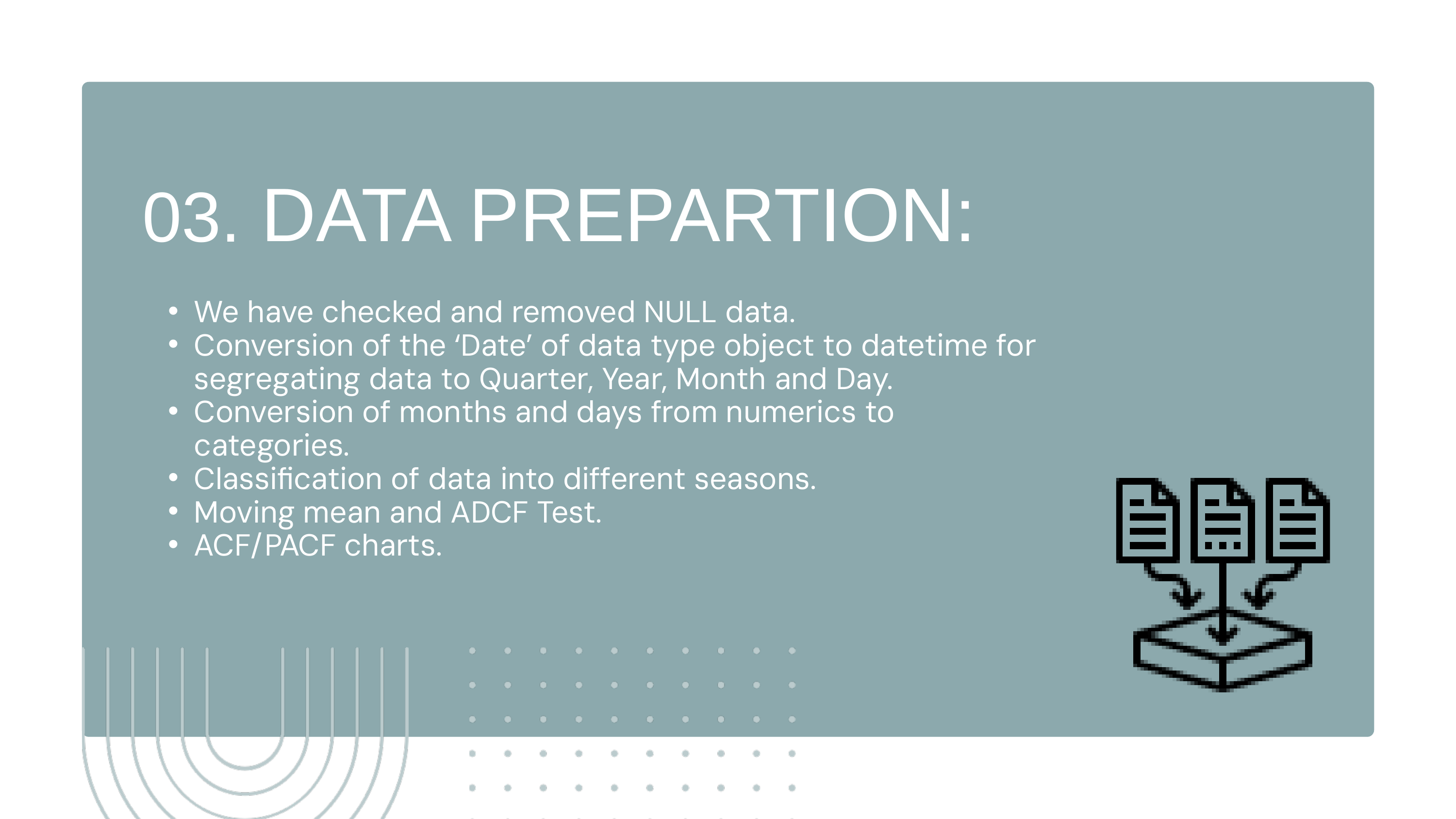

DATA PREPARTION:
03.
We have checked and removed NULL data.
Conversion of the ‘Date’ of data type object to datetime for segregating data to Quarter, Year, Month and Day.
Conversion of months and days from numerics to categories.
Classification of data into different seasons.
Moving mean and ADCF Test.
ACF/PACF charts.